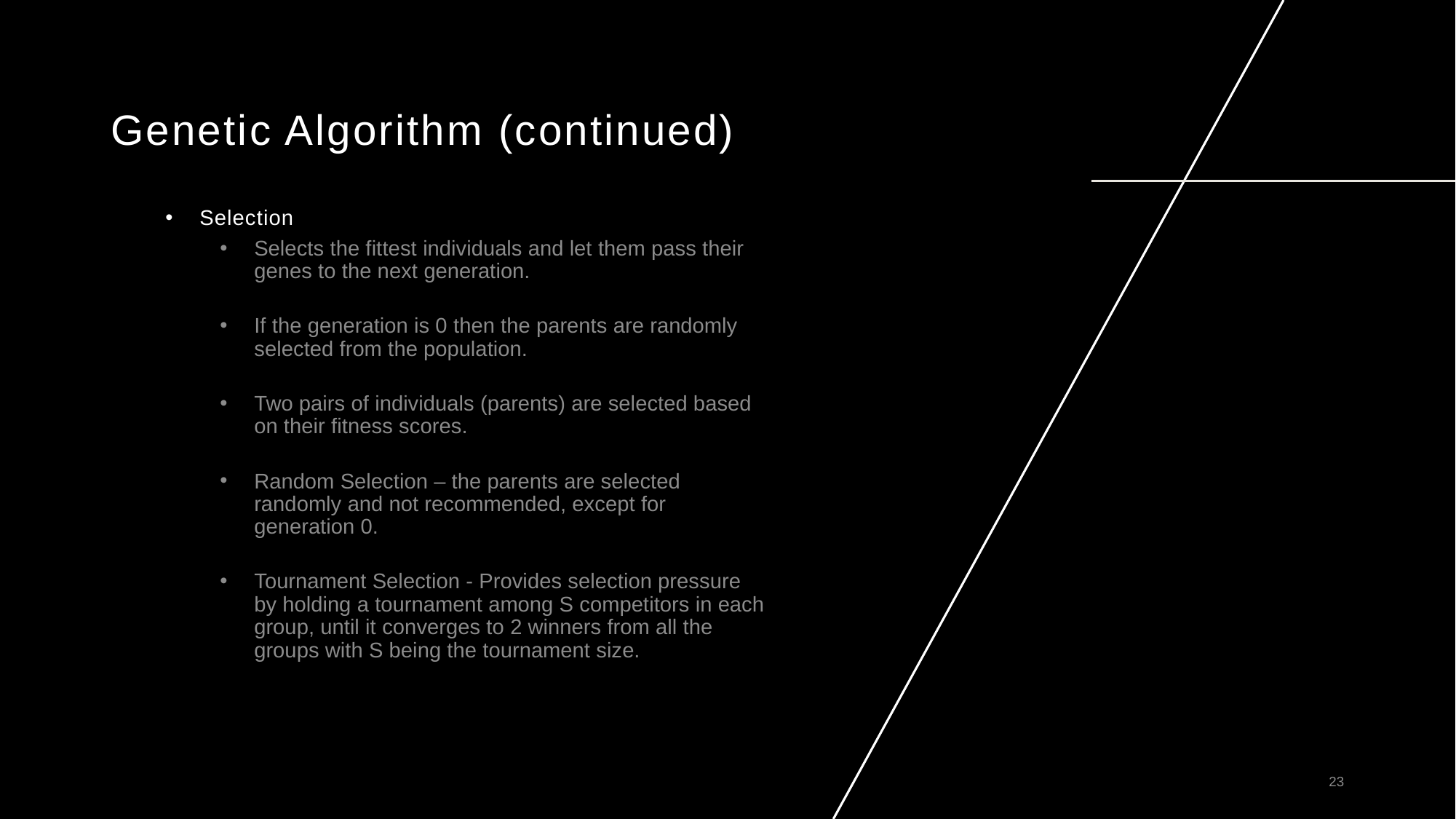

# Genetic Algorithm (continued)
Selection
Selects the fittest individuals and let them pass their genes to the next generation.
If the generation is 0 then the parents are randomly selected from the population.
Two pairs of individuals (parents) are selected based on their fitness scores.
Random Selection – the parents are selected randomly and not recommended, except for generation 0.
Tournament Selection - Provides selection pressure by holding a tournament among S competitors in each group, until it converges to 2 winners from all the groups with S being the tournament size.

23